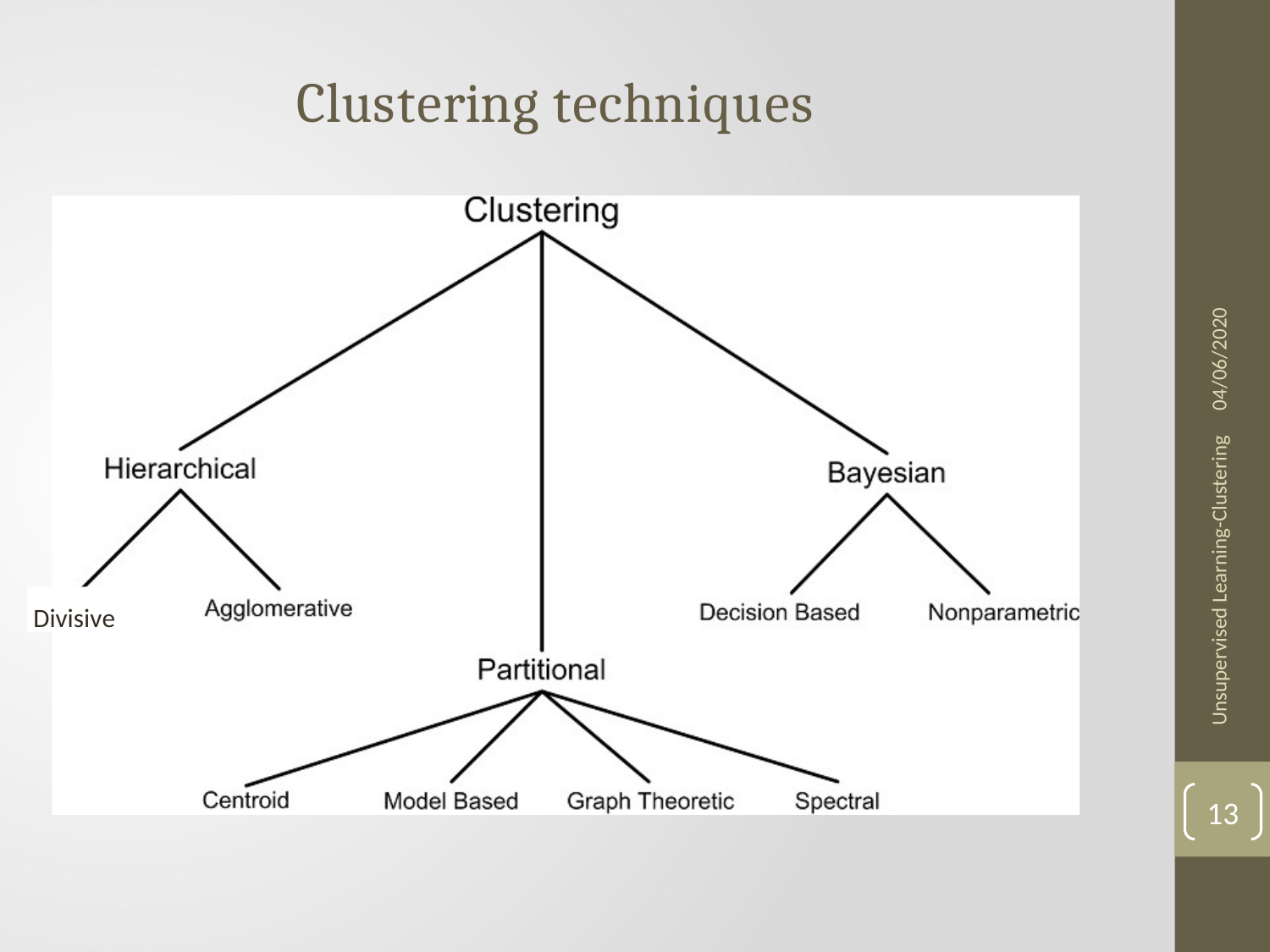

Clustering techniques

04/06/2020
Unsupervised Learning-Clustering
Divisive
13